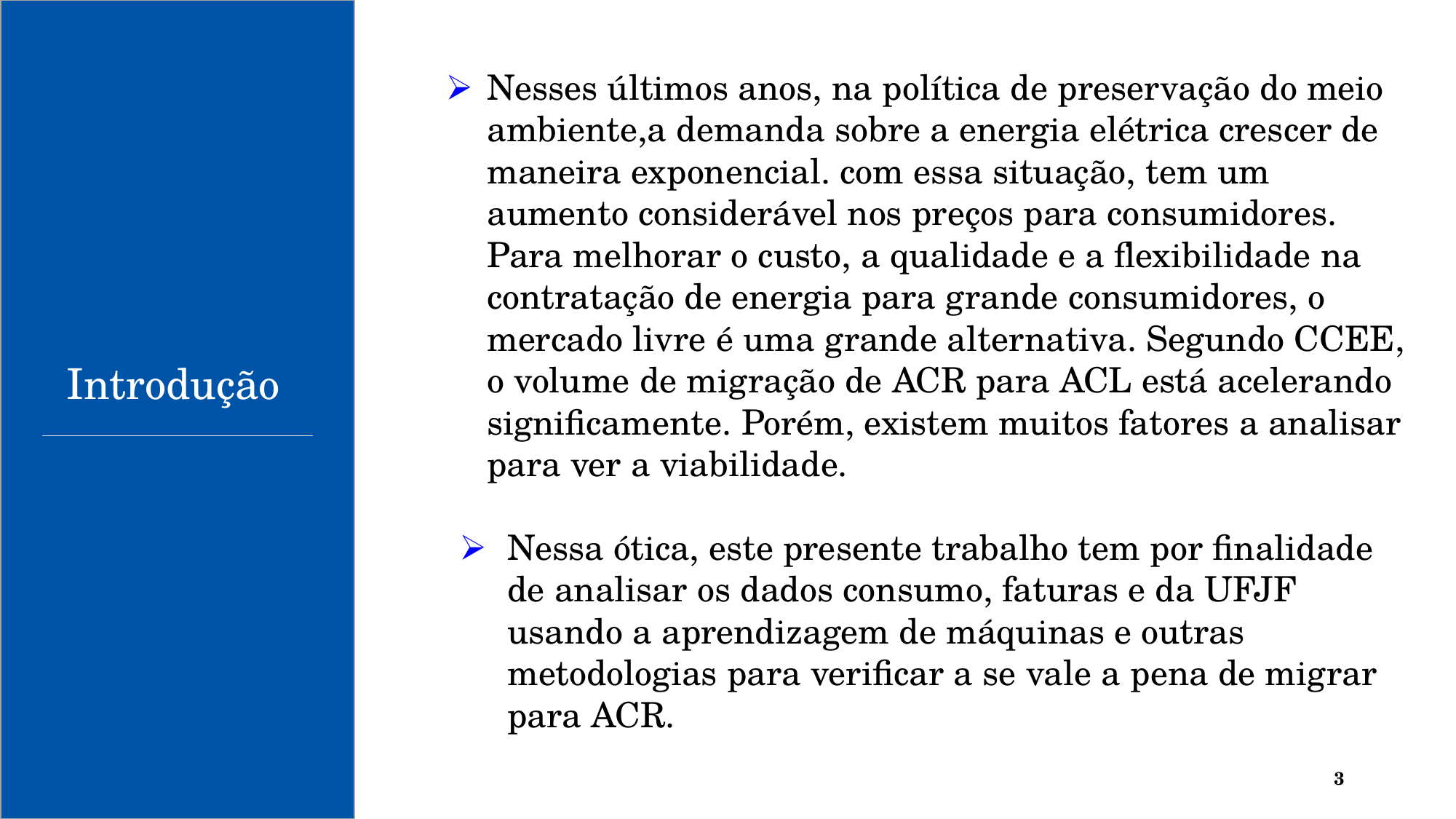

Nesses últimos anos, na política de preservação do meio ambiente,a demanda sobre a energia elétrica crescer de maneira exponencial. com essa situação, tem um aumento considerável nos preços para consumidores. Para melhorar o custo, a qualidade e a flexibilidade na contratação de energia para grande consumidores, o mercado livre é uma grande alternativa. Segundo CCEE, o volume de migração de ACR para ACL está acelerando significamente. Porém, existem muitos fatores a analisar para ver a viabilidade.

Nessa ótica, este presente trabalho tem por finalidade de analisar os dados consumo, faturas e da UFJF usando a aprendizagem de máquinas e outras metodologias para verificar a se vale a pena de migrar para ACR.

# Introdução
3